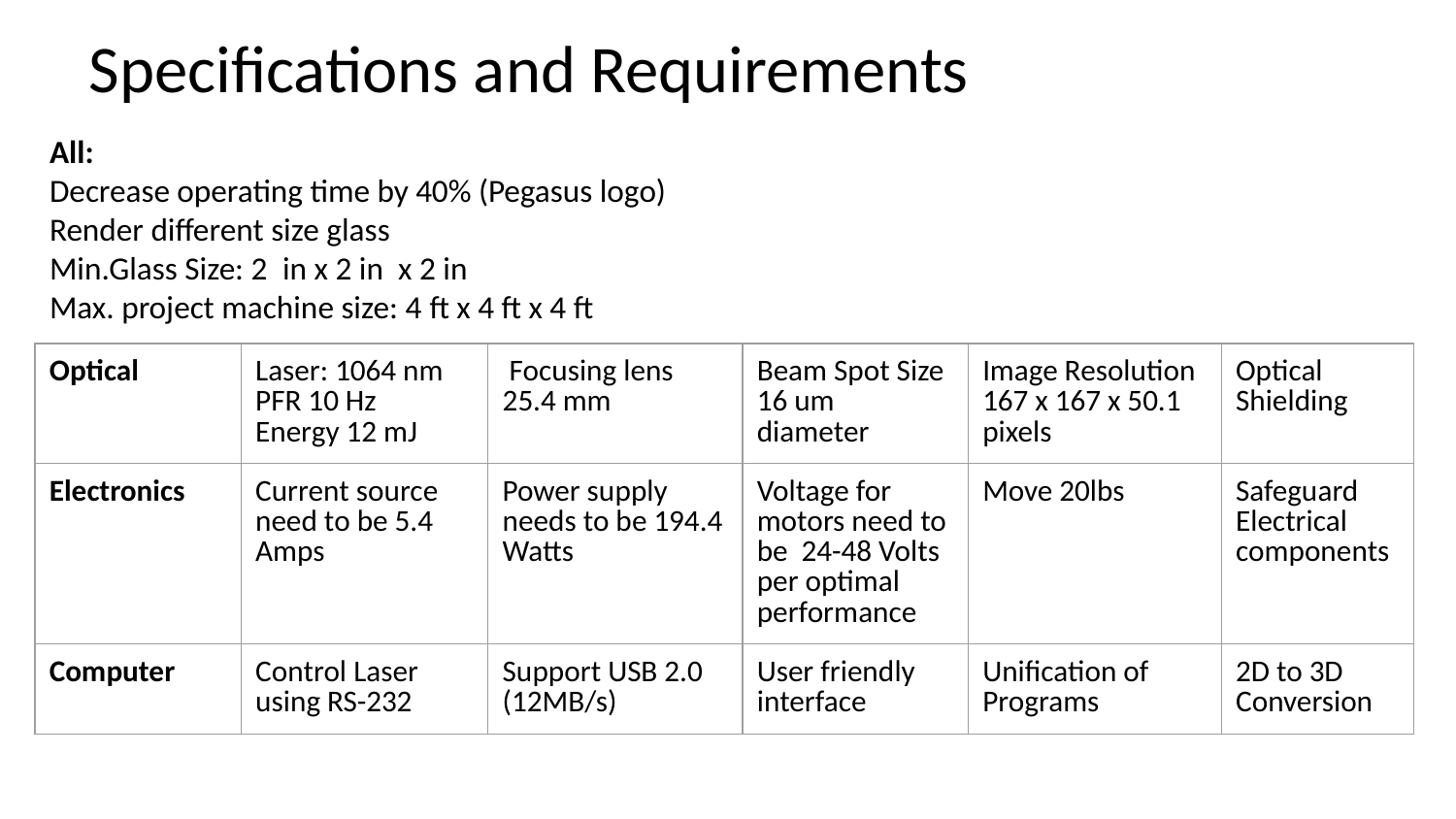

# Specifications and Requirements
All:
Decrease operating time by 40% (Pegasus logo)
Render different size glass
Min.Glass Size: 2  in x 2 in  x 2 in
Max. project machine size: 4 ft x 4 ft x 4 ft
| Optical | Laser: 1064 nm PFR 10 Hz Energy 12 mJ | Focusing lens 25.4 mm | Beam Spot Size 16 um diameter | Image Resolution 167 x 167 x 50.1 pixels | Optical Shielding |
| --- | --- | --- | --- | --- | --- |
| Electronics | Current source need to be 5.4 Amps | Power supply needs to be 194.4 Watts | Voltage for motors need to be 24-48 Volts per optimal performance | Move 20lbs | Safeguard Electrical components |
| Computer | Control Laser using RS-232 | Support USB 2.0 (12MB/s) | User friendly interface | Unification of Programs | 2D to 3D Conversion |